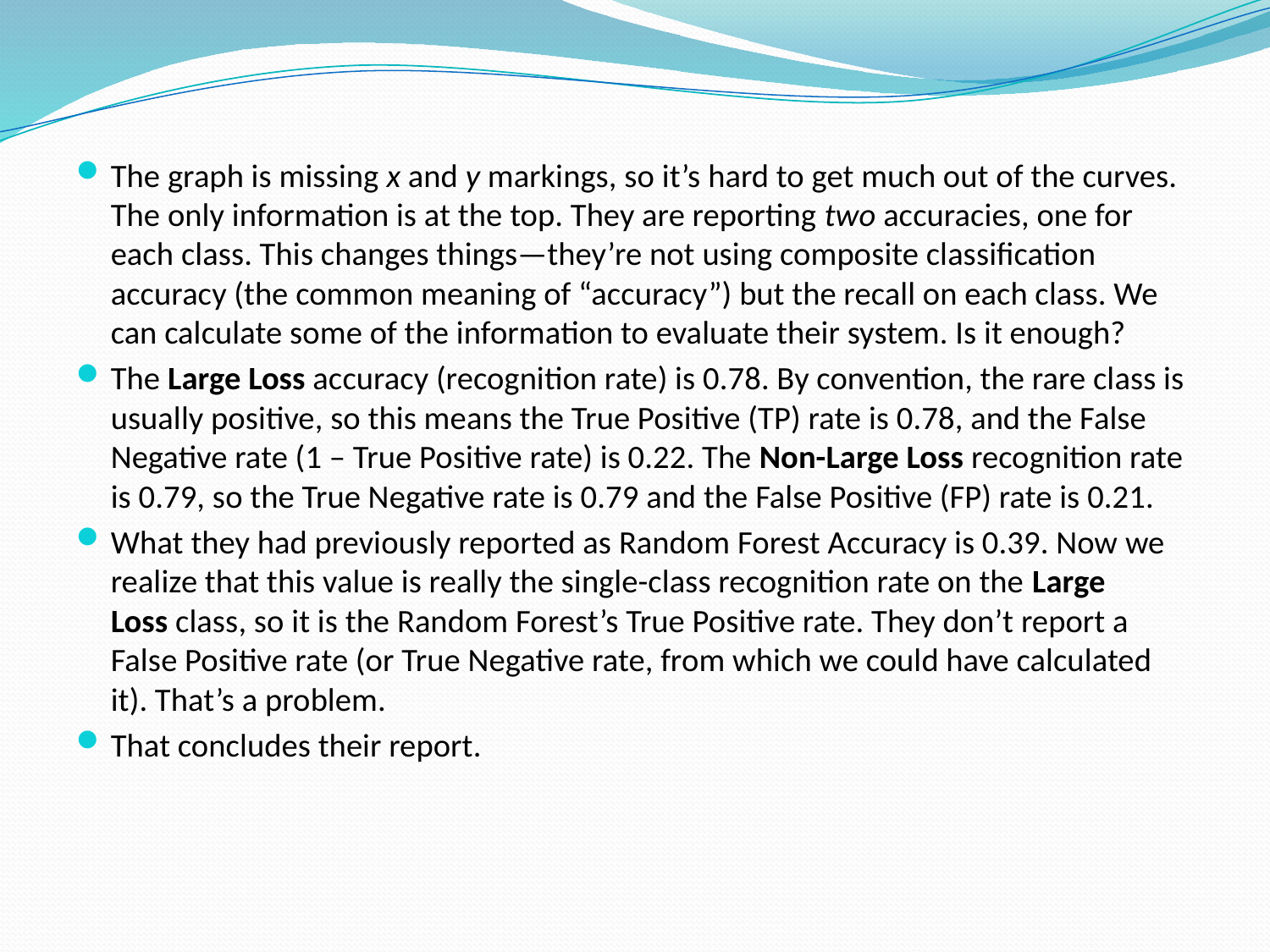

The graph is missing x and y markings, so it’s hard to get much out of the curves. The only information is at the top. They are reporting two accuracies, one for each class. This changes things—they’re not using composite classification accuracy (the common meaning of “accuracy”) but the recall on each class. We can calculate some of the information to evaluate their system. Is it enough?
The Large Loss accuracy (recognition rate) is 0.78. By convention, the rare class is usually positive, so this means the True Positive (TP) rate is 0.78, and the False Negative rate (1 – True Positive rate) is 0.22. The Non-Large Loss recognition rate is 0.79, so the True Negative rate is 0.79 and the False Positive (FP) rate is 0.21.
What they had previously reported as Random Forest Accuracy is 0.39. Now we realize that this value is really the single-class recognition rate on the Large Loss class, so it is the Random Forest’s True Positive rate. They don’t report a False Positive rate (or True Negative rate, from which we could have calculated it). That’s a problem.
That concludes their report.